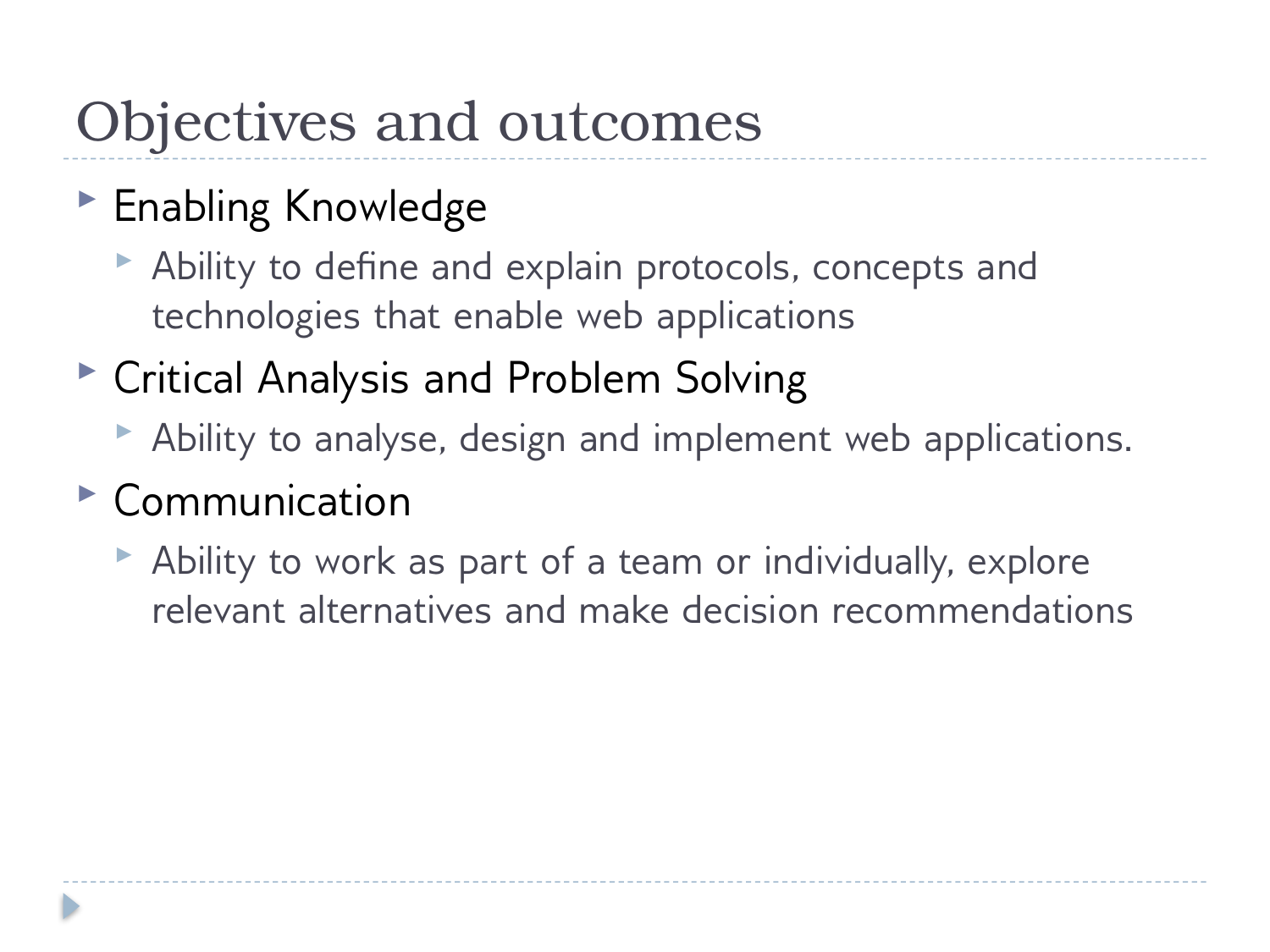

# Objectives and outcomes
Enabling Knowledge
Ability to define and explain protocols, concepts and technologies that enable web applications
Critical Analysis and Problem Solving
Ability to analyse, design and implement web applications.
Communication
Ability to work as part of a team or individually, explore relevant alternatives and make decision recommendations